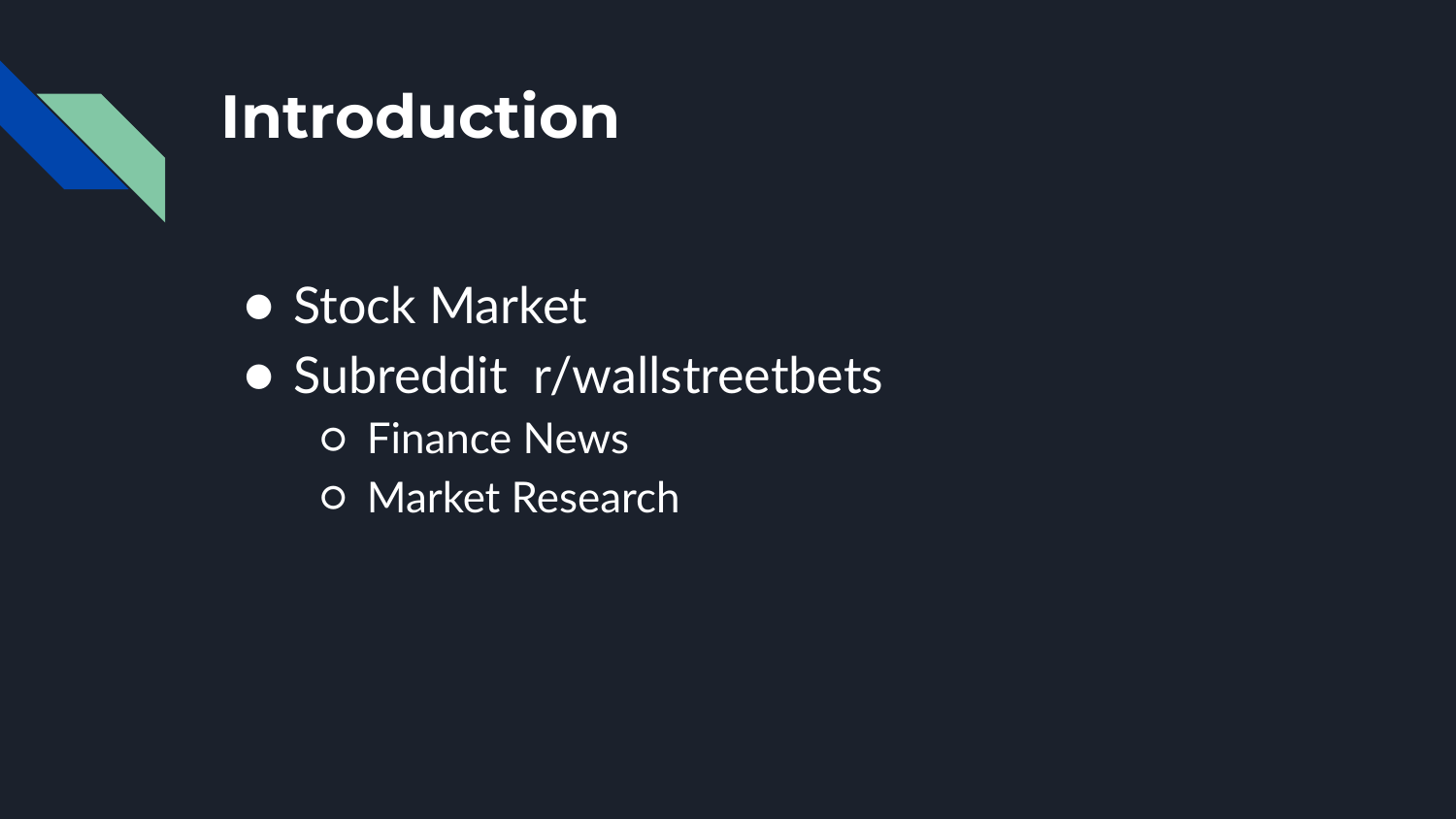

# Introduction
Stock Market
Subreddit  r/wallstreetbets
Finance News
Market Research